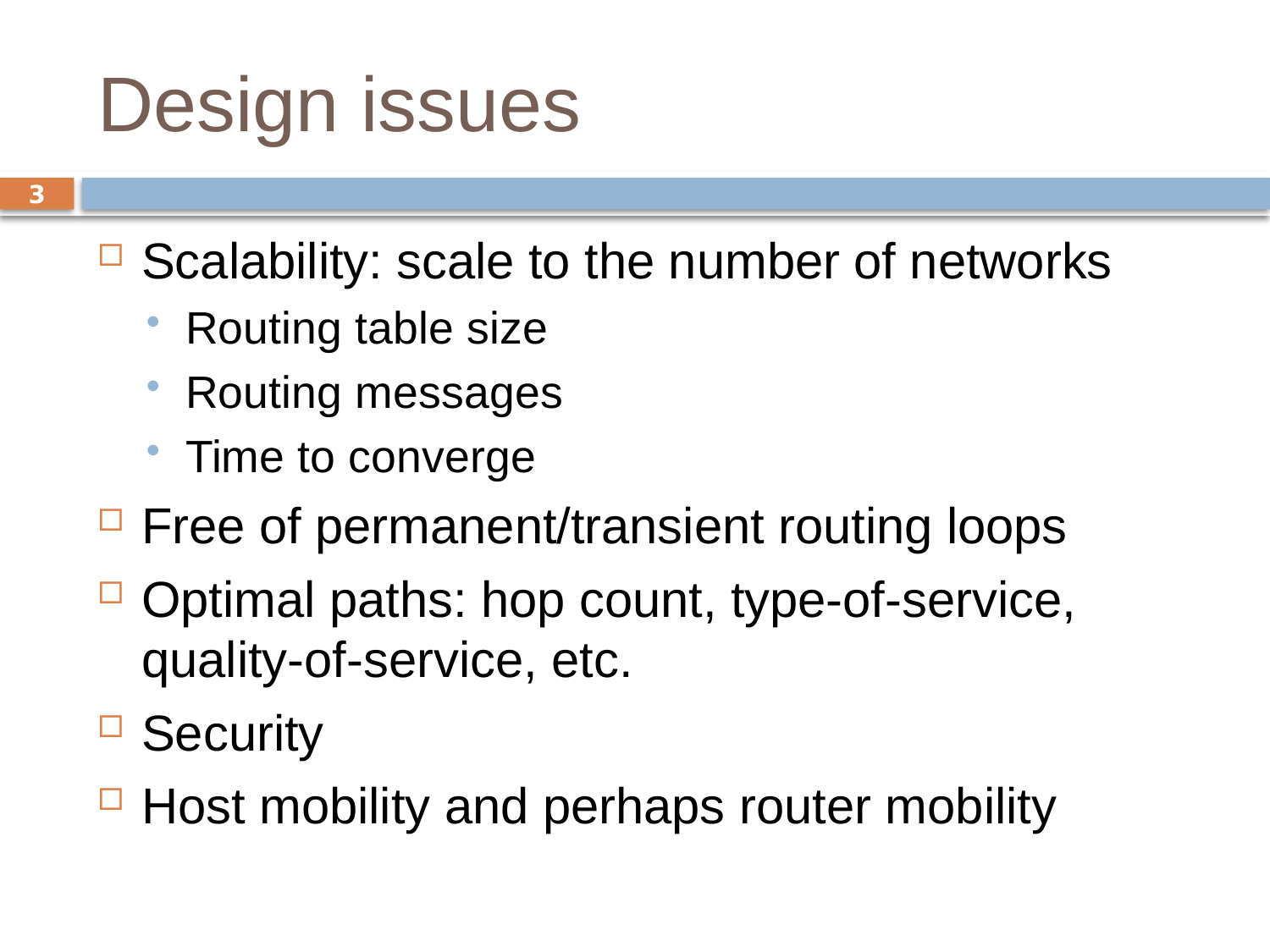

# Design issues
3
Scalability: scale to the number of networks
Routing table size
Routing messages
Time to converge
Free of permanent/transient routing loops
Optimal paths: hop count, type-of-service, quality-of-service, etc.
Security
Host mobility and perhaps router mobility